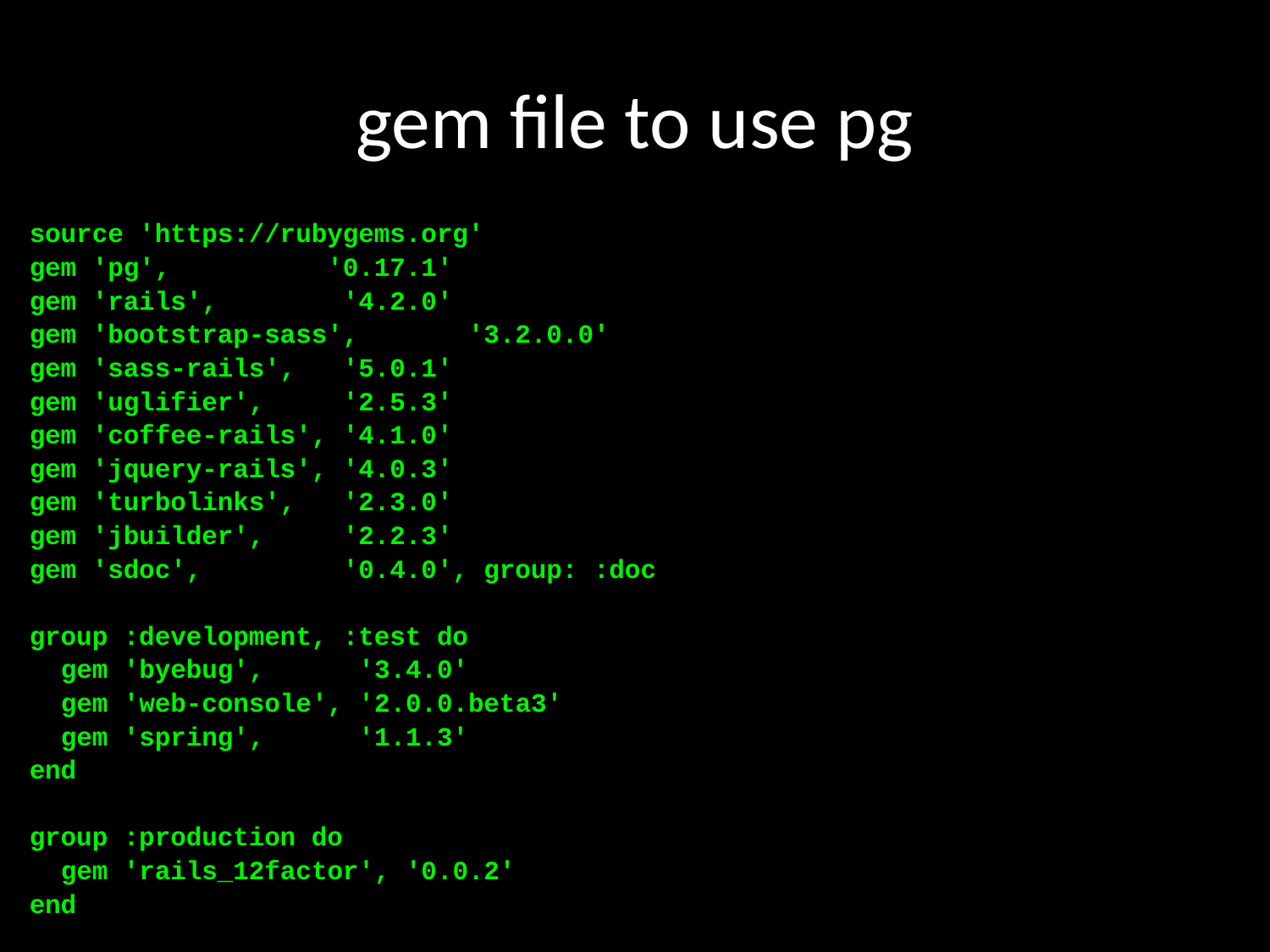

# gem file to use pg
source 'https://rubygems.org'
gem 'pg',          '0.17.1'
gem 'rails',        '4.2.0'
gem 'bootstrap-sass',       '3.2.0.0'
gem 'sass-rails',   '5.0.1'
gem 'uglifier',     '2.5.3'
gem 'coffee-rails', '4.1.0'
gem 'jquery-rails', '4.0.3'
gem 'turbolinks',   '2.3.0'
gem 'jbuilder',     '2.2.3'
gem 'sdoc',         '0.4.0', group: :doc

group :development, :test do
  gem 'byebug',      '3.4.0'
  gem 'web-console', '2.0.0.beta3'
  gem 'spring',      '1.1.3'
end

group :production do
  gem 'rails_12factor', '0.0.2'
end